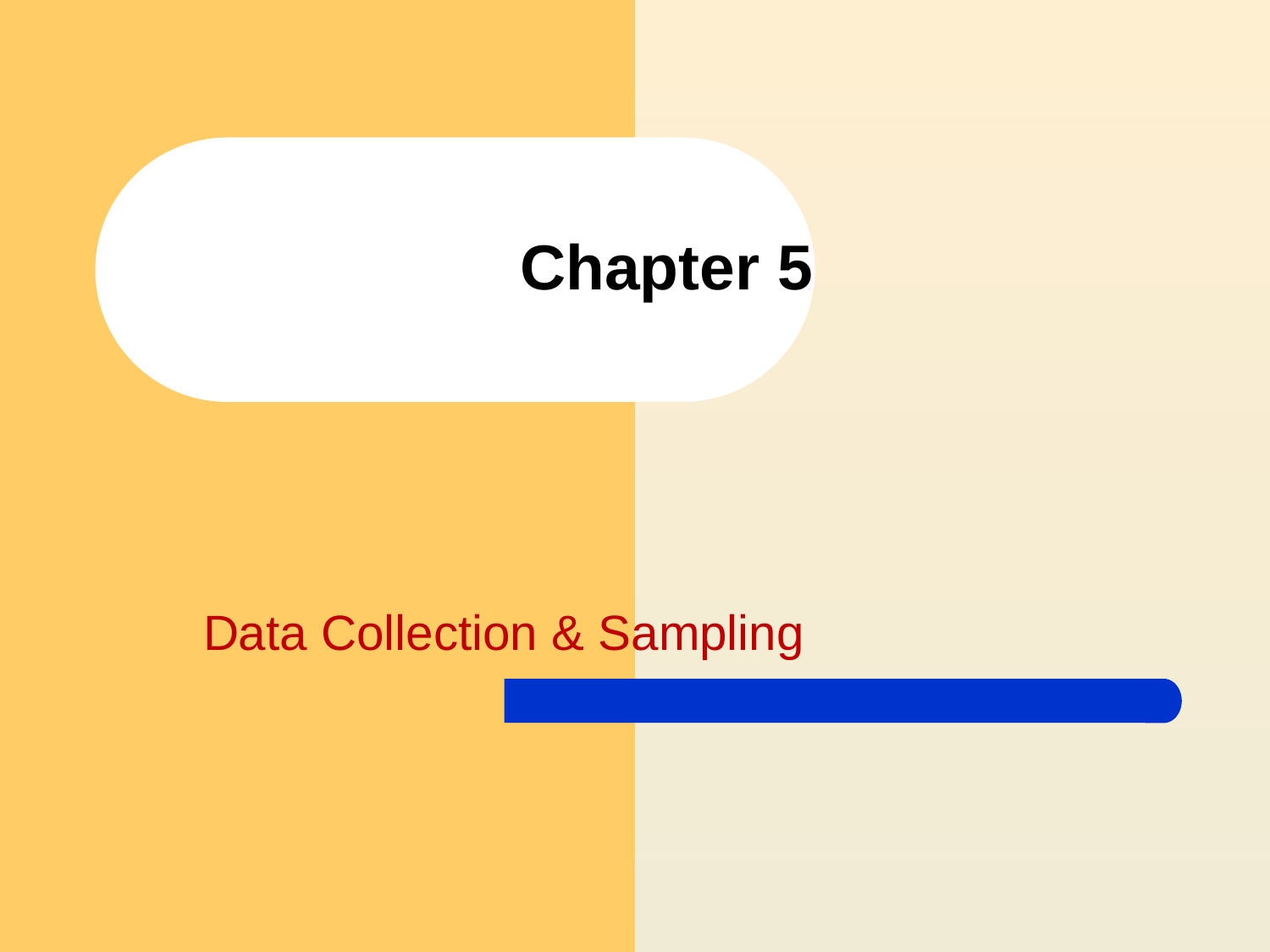

# Chapter 5
Data Collection & Sampling